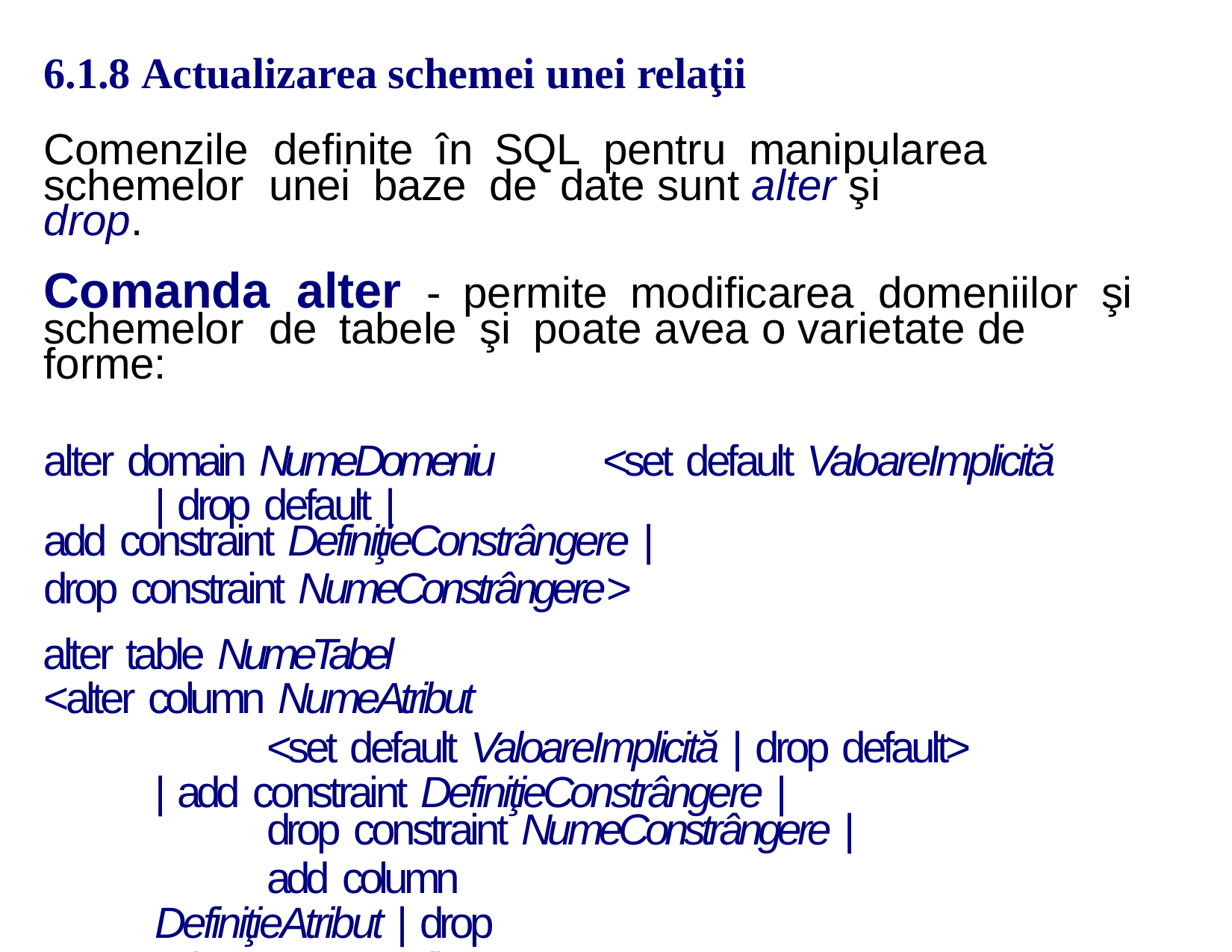

6.1.8 Actualizarea schemei unei relaţii
# Comenzile		definite	în		SQL	pentru	manipularea schemelor	unei	baze	de	date sunt alter şi drop.
Comanda	alter	-	permite	modificarea	domeniilor	şi schemelor	de	tabele		şi	poate avea o varietate de forme:

alter domain NumeDomeniu	<set default ValoareImplicită | drop default |
add constraint DefiniţieConstrângere |
drop constraint NumeConstrângere>
alter table NumeTabel
<alter column NumeAtribut
<set default ValoareImplicită | drop default> | add constraint DefiniţieConstrângere |
drop constraint NumeConstrângere |
add column DefiniţieAtribut | drop column NumeAtribut>